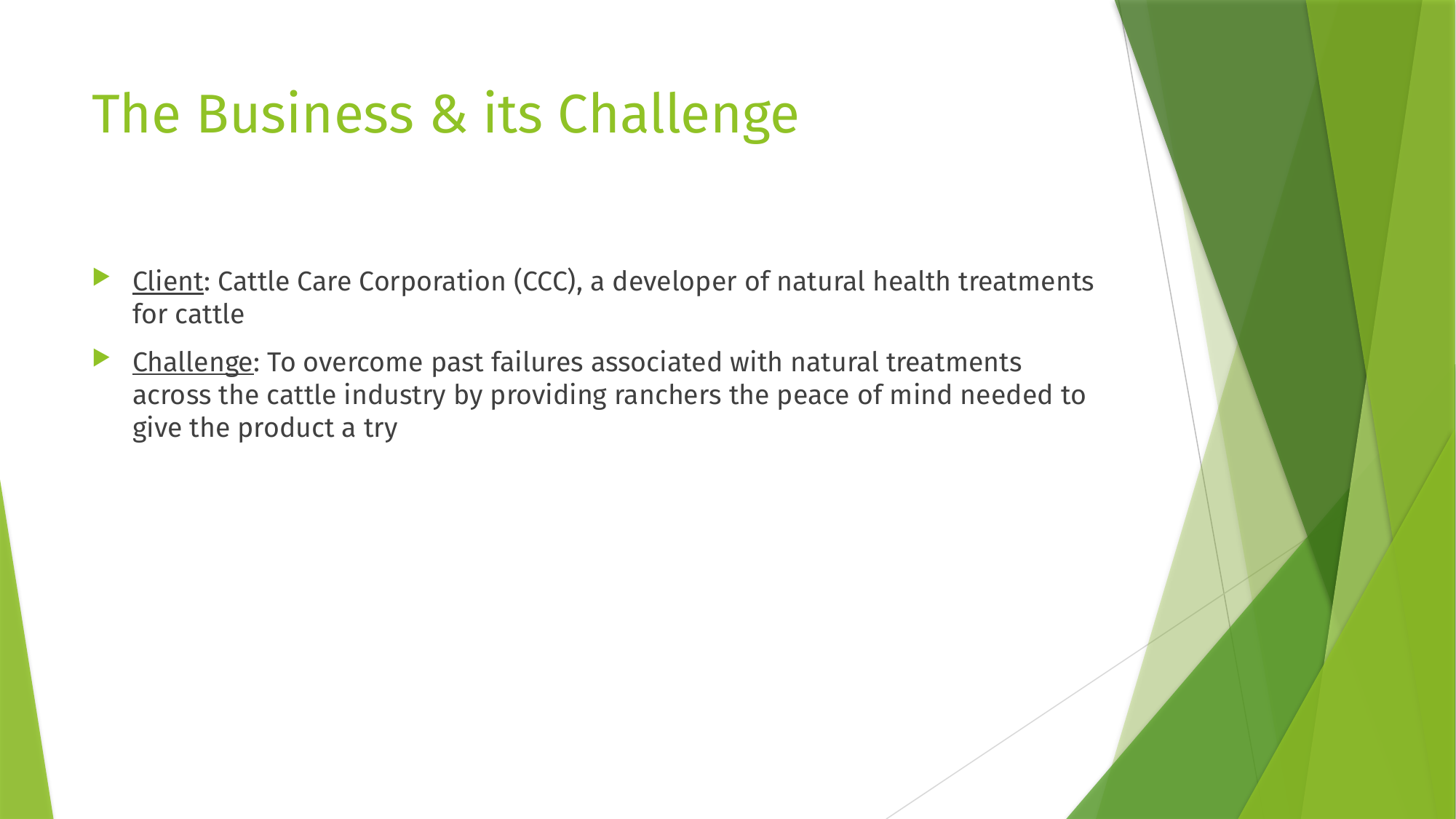

# The Business & its Challenge
Client: Cattle Care Corporation (CCC), a developer of natural health treatments for cattle
Challenge: To overcome past failures associated with natural treatments across the cattle industry by providing ranchers the peace of mind needed to give the product a try